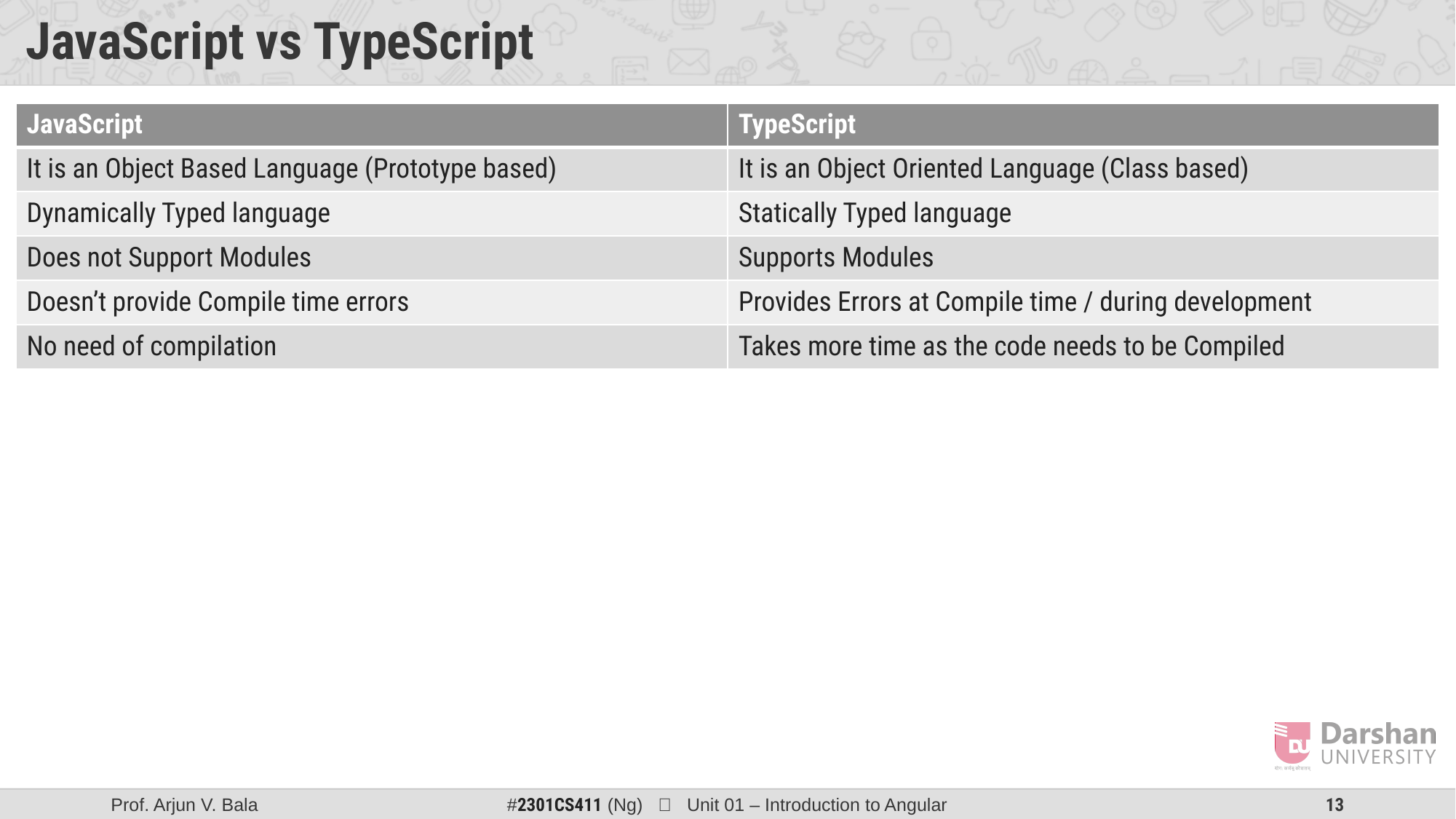

# JavaScript vs TypeScript
| JavaScript | TypeScript |
| --- | --- |
| It is an Object Based Language (Prototype based) | It is an Object Oriented Language (Class based) |
| Dynamically Typed language | Statically Typed language |
| Does not Support Modules | Supports Modules |
| Doesn’t provide Compile time errors | Provides Errors at Compile time / during development |
| No need of compilation | Takes more time as the code needs to be Compiled |